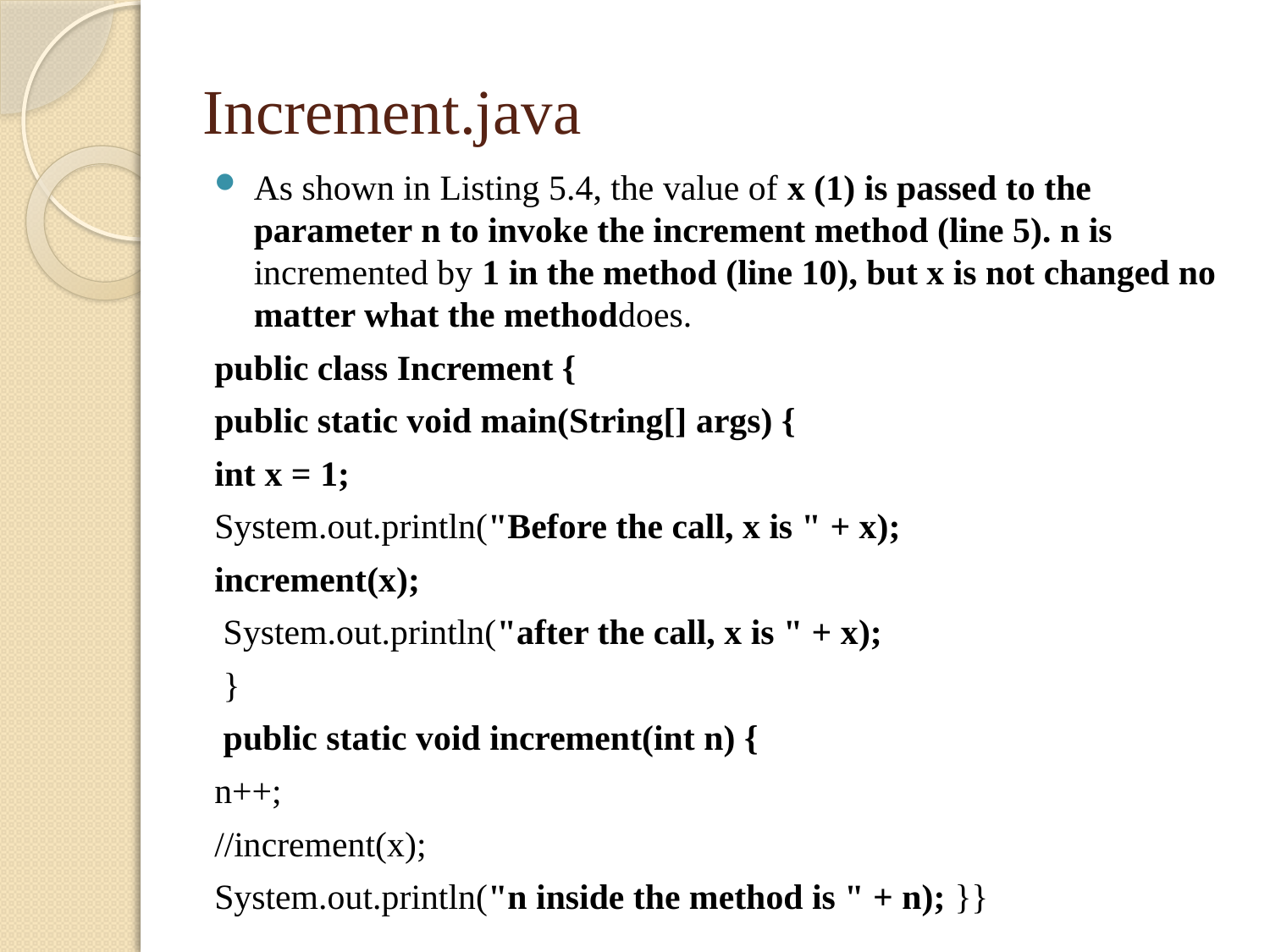

# Increment.java
As shown in Listing 5.4, the value of x (1) is passed to the parameter n to invoke the increment method (line 5). n is incremented by 1 in the method (line 10), but x is not changed no matter what the methoddoes.
public class Increment {
public static void main(String[] args) {
int x = 1;
System.out.println("Before the call, x is " + x);
increment(x);
 System.out.println("after the call, x is " + x);
 }
 public static void increment(int n) {
n++;
//increment(x);
System.out.println("n inside the method is " + n); }}